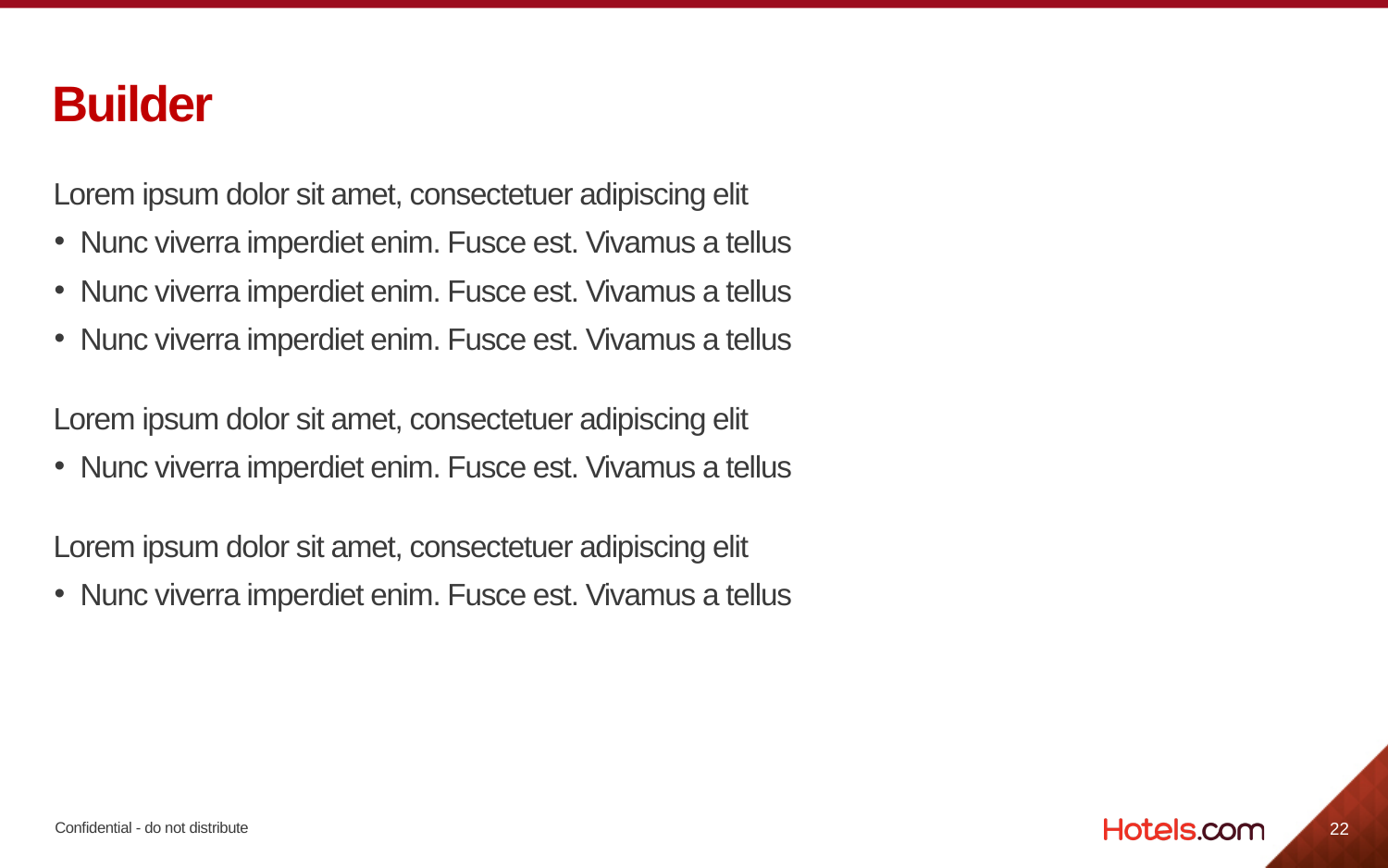

# Builder
Lorem ipsum dolor sit amet, consectetuer adipiscing elit
Nunc viverra imperdiet enim. Fusce est. Vivamus a tellus
Nunc viverra imperdiet enim. Fusce est. Vivamus a tellus
Nunc viverra imperdiet enim. Fusce est. Vivamus a tellus
Lorem ipsum dolor sit amet, consectetuer adipiscing elit
Nunc viverra imperdiet enim. Fusce est. Vivamus a tellus
Lorem ipsum dolor sit amet, consectetuer adipiscing elit
Nunc viverra imperdiet enim. Fusce est. Vivamus a tellus

22